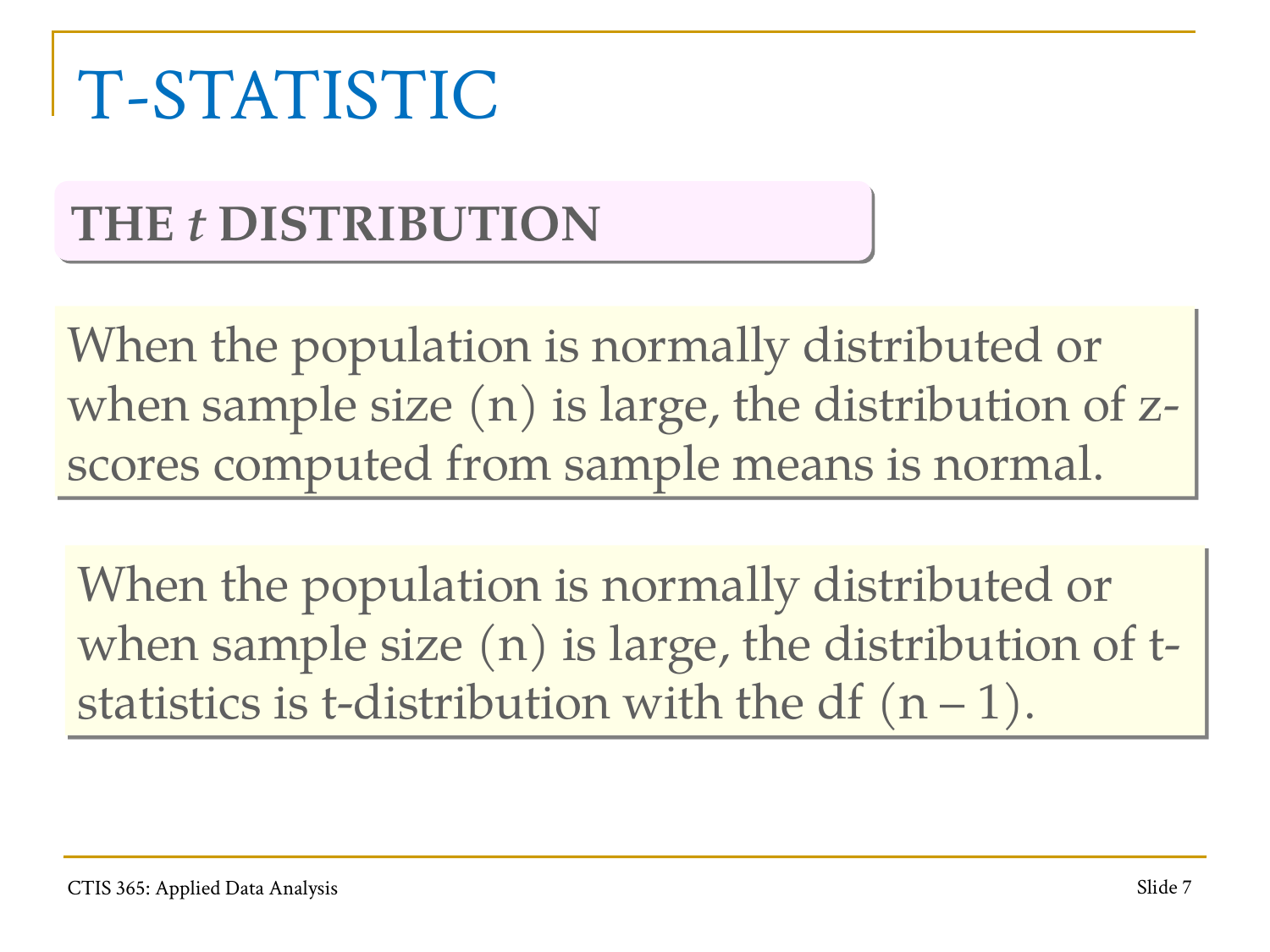

# T-STATISTIC
THE t DISTRIBUTION
When the population is normally distributed or when sample size (n) is large, the distribution of z-scores computed from sample means is normal.
When the population is normally distributed or when sample size (n) is large, the distribution of t-statistics is t-distribution with the df (n – 1).
Slide 7